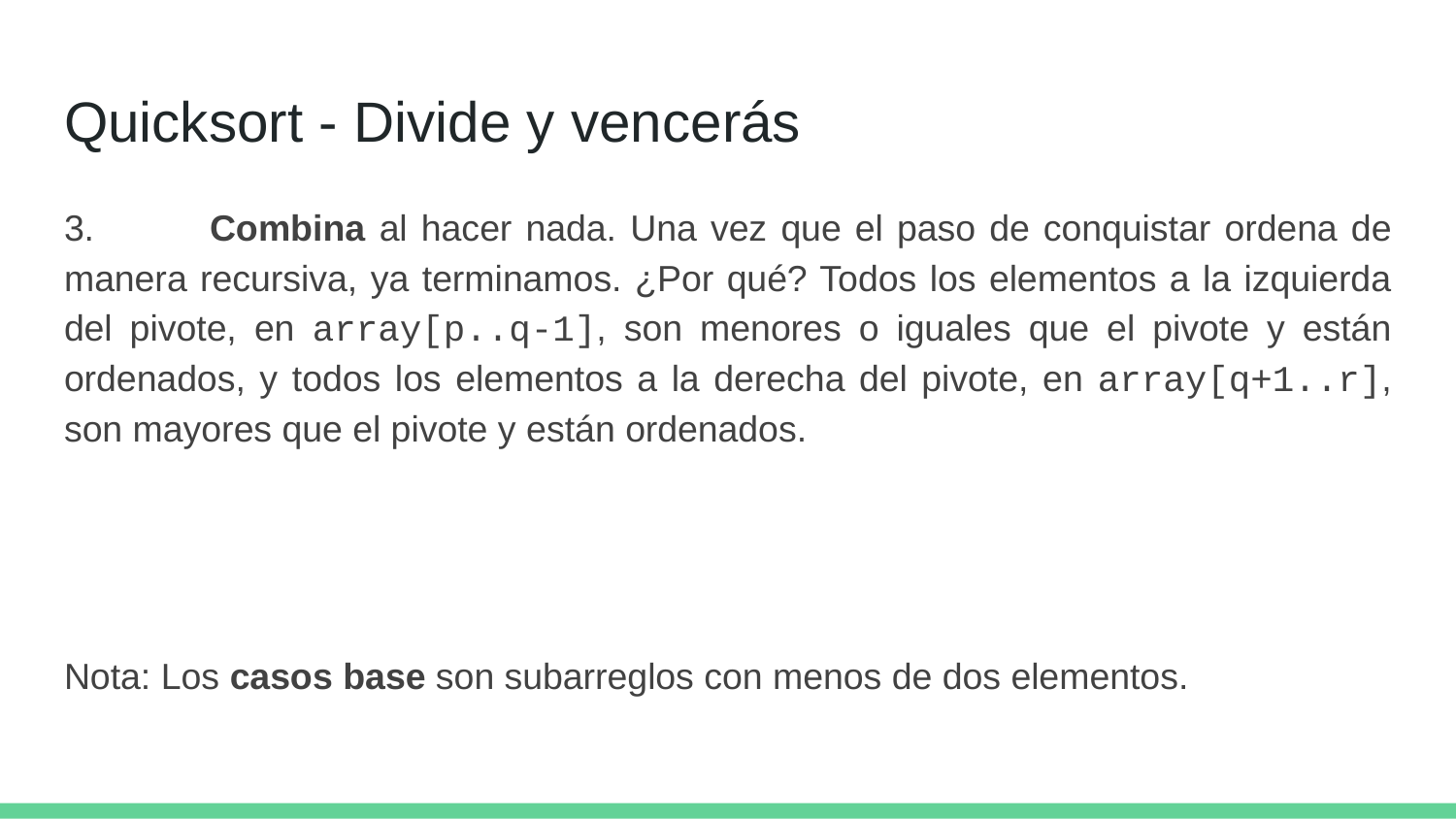

# Quicksort - Divide y vencerás
3.	Combina al hacer nada. Una vez que el paso de conquistar ordena de manera recursiva, ya terminamos. ¿Por qué? Todos los elementos a la izquierda del pivote, en array[p..q-1], son menores o iguales que el pivote y están ordenados, y todos los elementos a la derecha del pivote, en array[q+1..r], son mayores que el pivote y están ordenados.

Nota: Los casos base son subarreglos con menos de dos elementos.